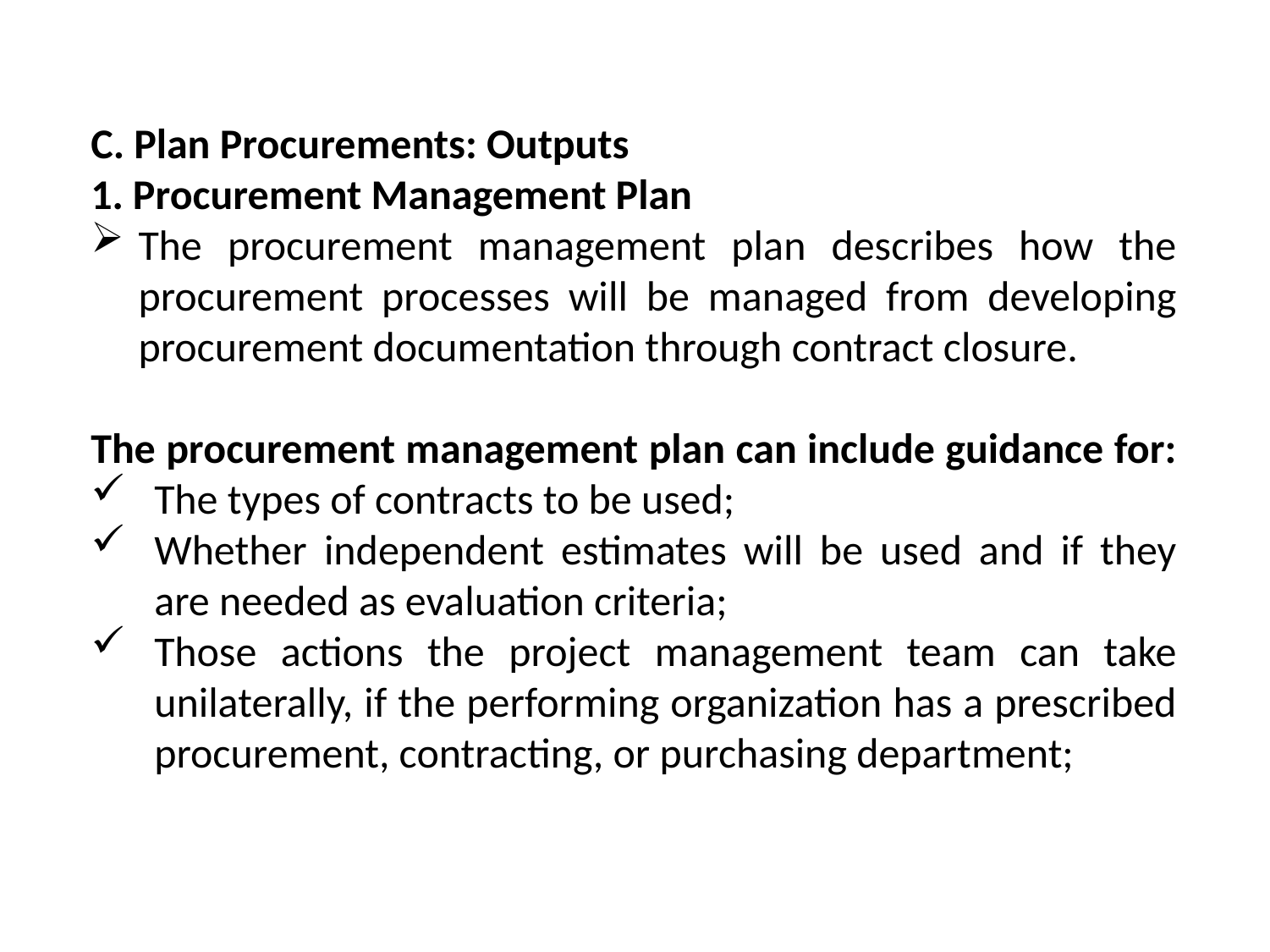

C. Plan Procurements: Outputs
1. Procurement Management Plan
The procurement management plan describes how the procurement processes will be managed from developing procurement documentation through contract closure.

The procurement management plan can include guidance for:
The types of contracts to be used;
Whether independent estimates will be used and if they are needed as evaluation criteria;
Those actions the project management team can take unilaterally, if the performing organization has a prescribed procurement, contracting, or purchasing department;